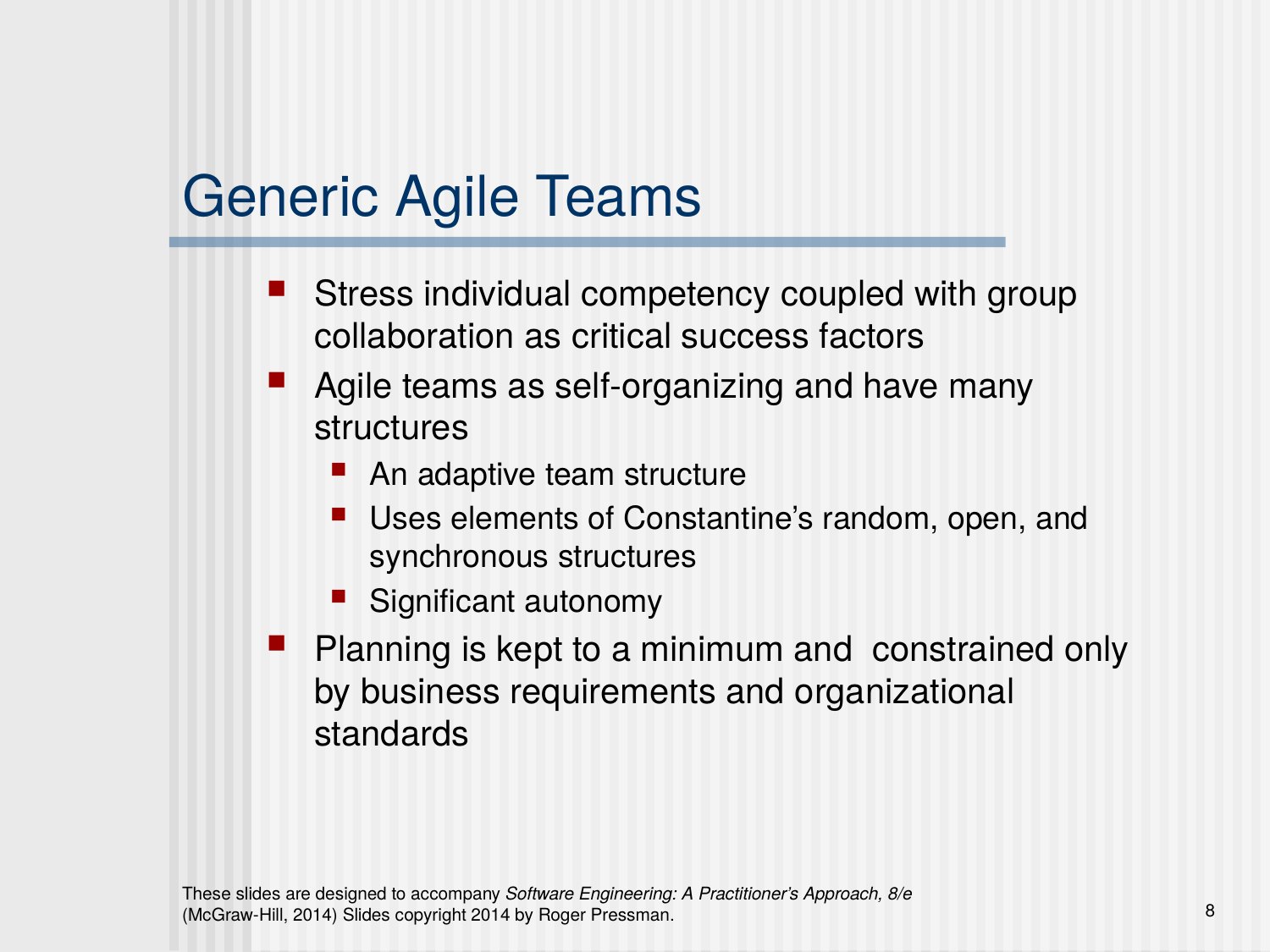

# Generic Agile Teams
Stress individual competency coupled with group collaboration as critical success factors
Agile teams as self-organizing and have many structures
An adaptive team structure
Uses elements of Constantine’s random, open, and synchronous structures
Significant autonomy
Planning is kept to a minimum and  constrained only by business requirements and organizational standards

These slides are designed to accompany Software Engineering: A Practitioner’s Approach, 8/e (McGraw-Hill, 2014) Slides copyright 2014 by Roger Pressman.
8